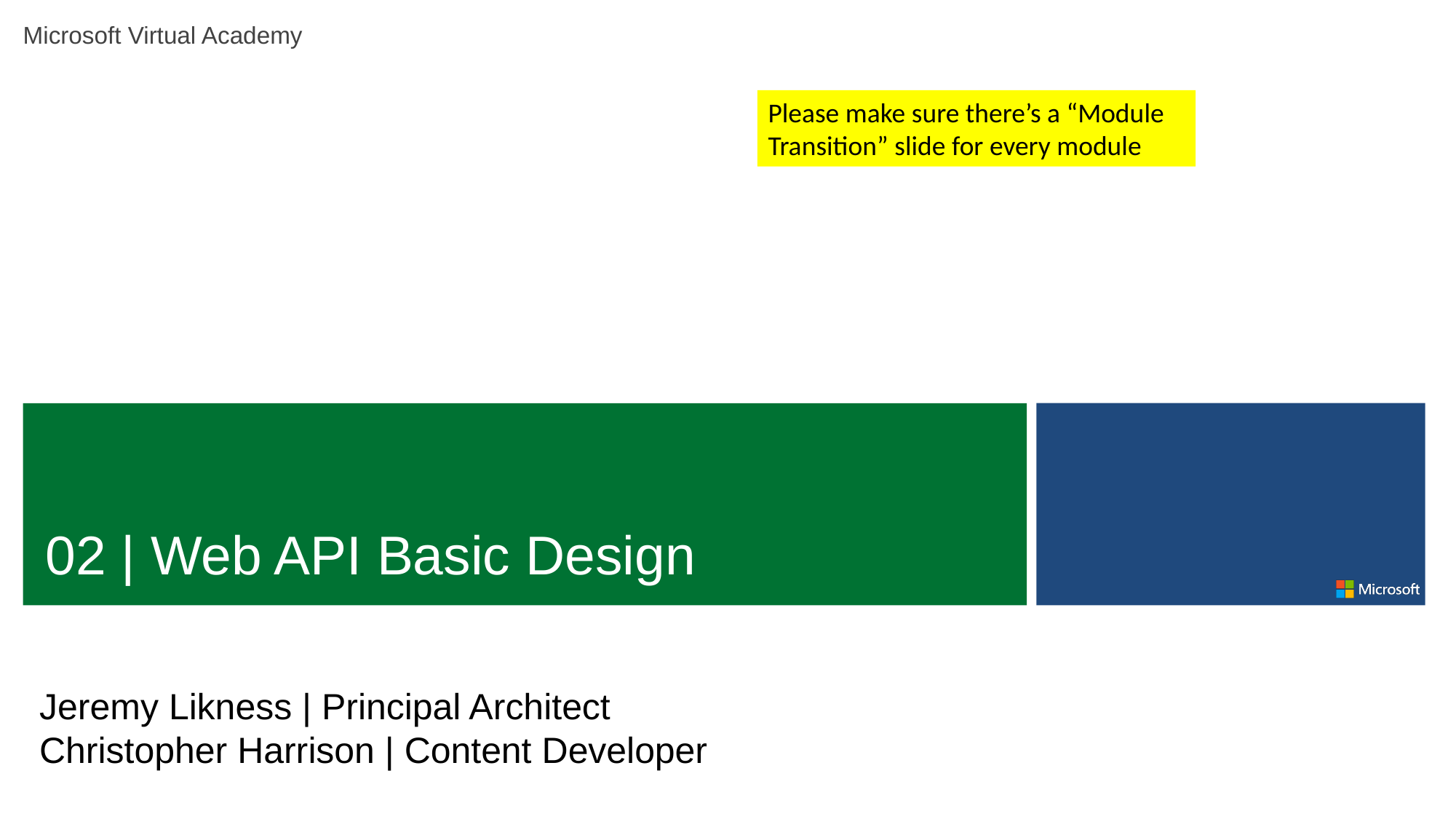

Please make sure there’s a “Module Transition” slide for every module
02 | Web API Basic Design
Jeremy Likness | Principal Architect
Christopher Harrison | Content Developer